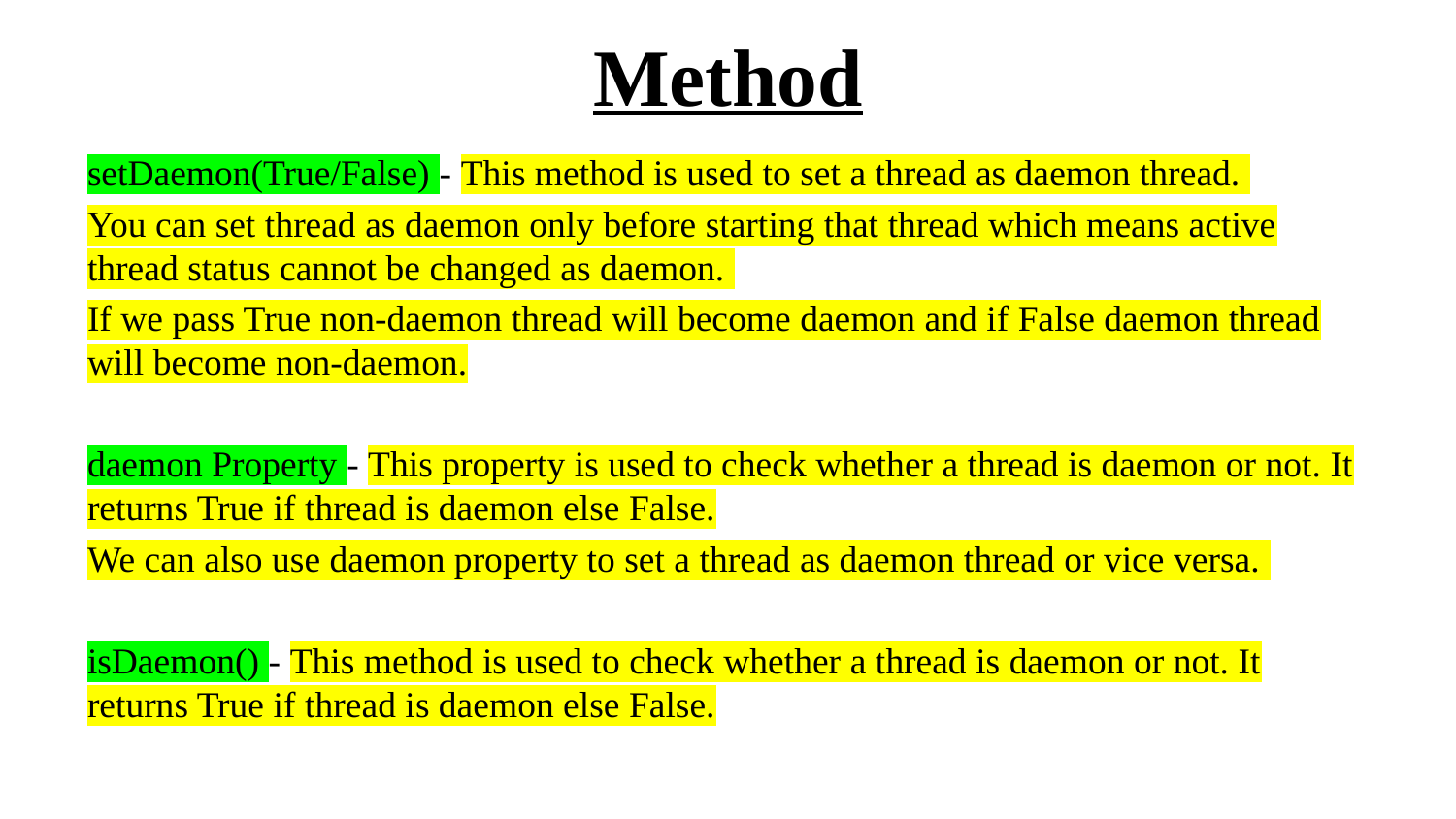

# Method
setDaemon(True/False) - This method is used to set a thread as daemon thread.
You can set thread as daemon only before starting that thread which means active thread status cannot be changed as daemon.
If we pass True non-daemon thread will become daemon and if False daemon thread will become non-daemon.

daemon Property - This property is used to check whether a thread is daemon or not. It returns True if thread is daemon else False.
We can also use daemon property to set a thread as daemon thread or vice versa.

isDaemon() - This method is used to check whether a thread is daemon or not. It returns True if thread is daemon else False.